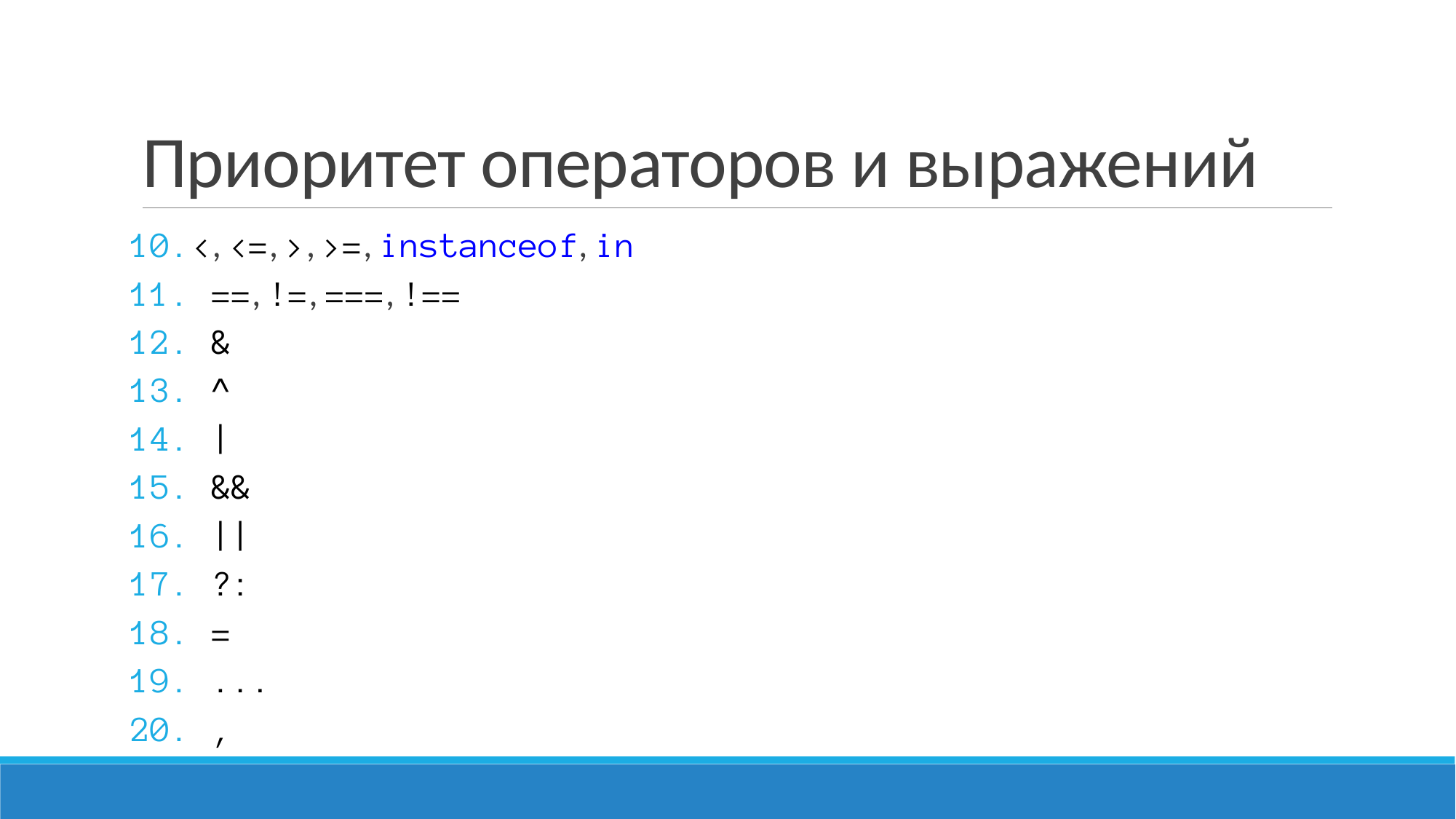

# Приоритет операторов и выражений
<, <=, >, >=, instanceof, in
 ==, !=, ===, !==
 &
 ^
 |
 &&
 ||
 ?:
 =
 ...
 ,